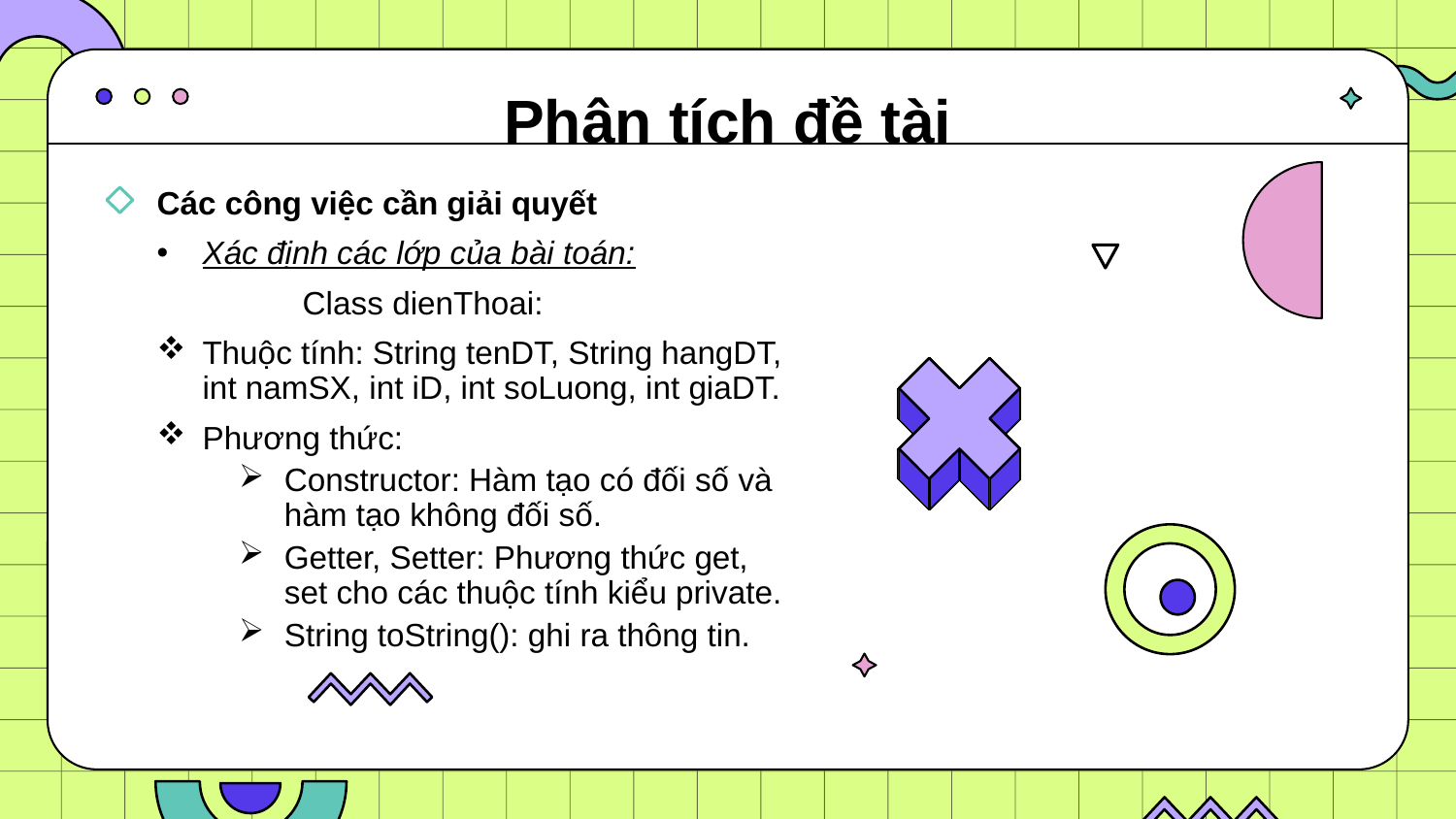

# Phân tích đề tài
Các công việc cần giải quyết
Xác định các lớp của bài toán:
	Class dienThoai:
Thuộc tính: String tenDT, String hangDT, int namSX, int iD, int soLuong, int giaDT.
Phương thức:
Constructor: Hàm tạo có đối số và hàm tạo không đối số.
Getter, Setter: Phương thức get, set cho các thuộc tính kiểu private.
String toString(): ghi ra thông tin.